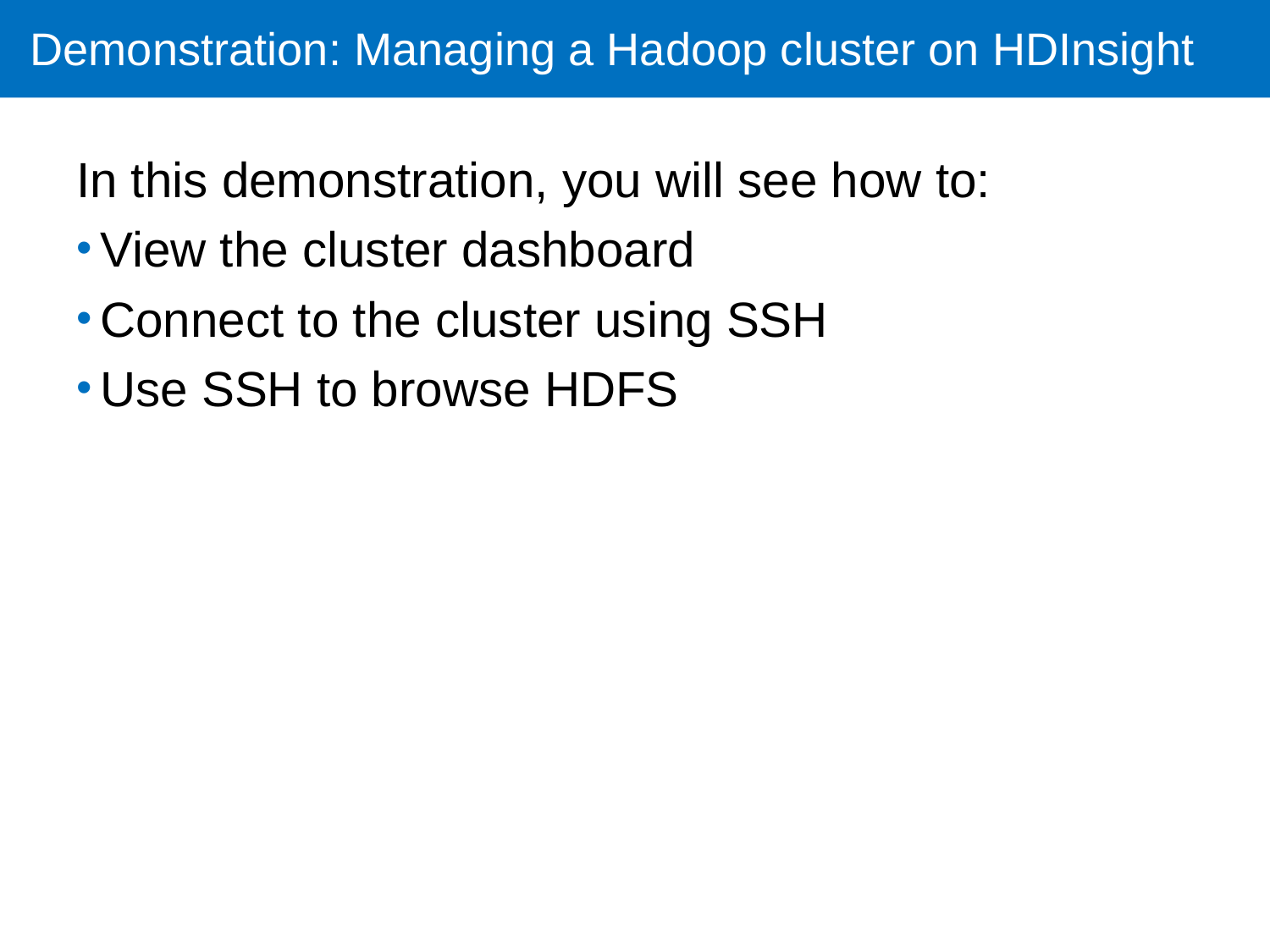

# Demonstration: Managing a Hadoop cluster on HDInsight
In this demonstration, you will see how to:
View the cluster dashboard
Connect to the cluster using SSH
Use SSH to browse HDFS